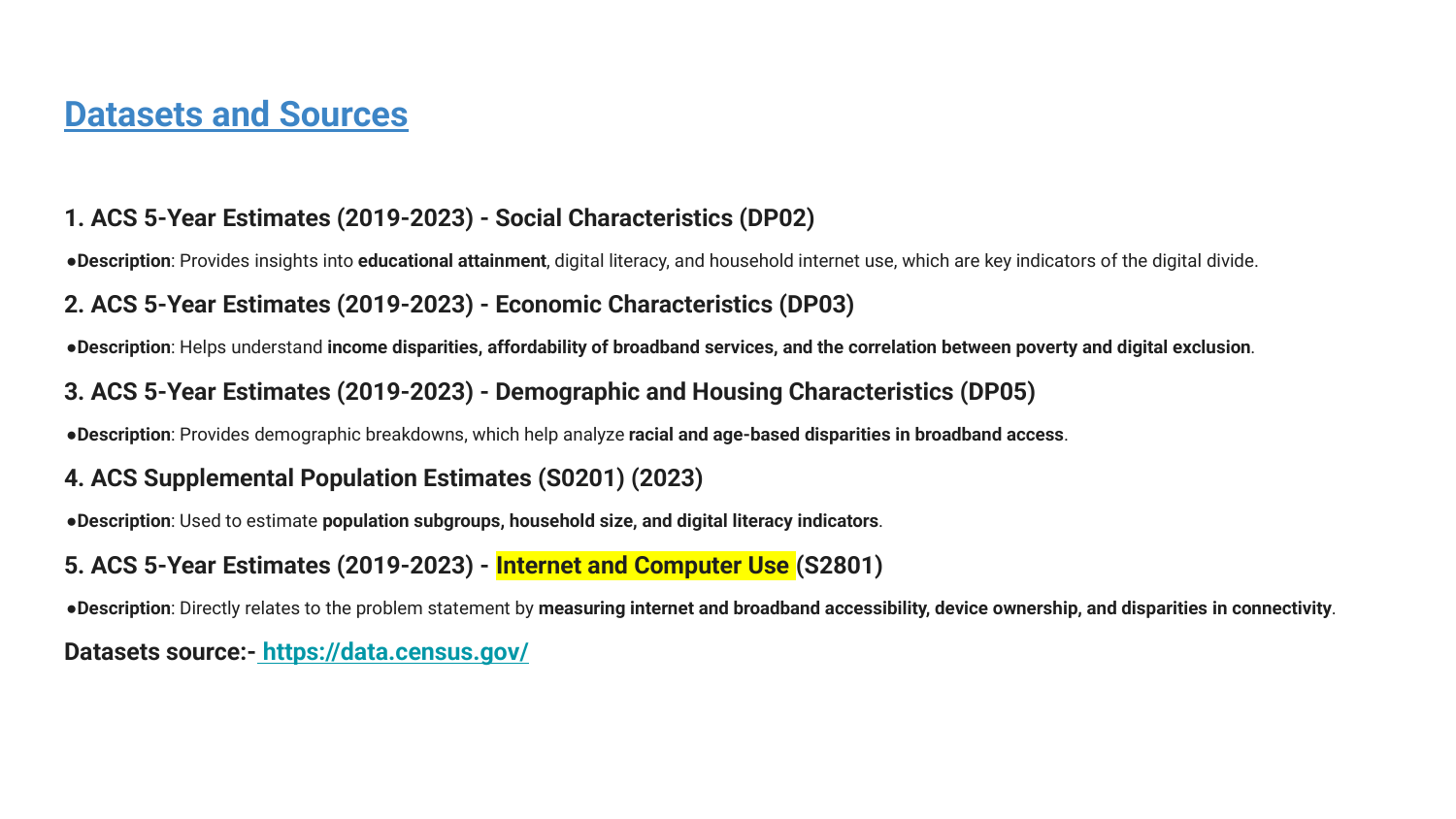

# Datasets and Sources

1️. ACS 5-Year Estimates (2019-2023) - Social Characteristics (DP02)
●Description: Provides insights into educational attainment, digital literacy, and household internet use, which are key indicators of the digital divide.
2. ACS 5-Year Estimates (2019-2023) - Economic Characteristics (DP03)
●Description: Helps understand income disparities, affordability of broadband services, and the correlation between poverty and digital exclusion.
3️. ACS 5-Year Estimates (2019-2023) - Demographic and Housing Characteristics (DP05)
●Description: Provides demographic breakdowns, which help analyze racial and age-based disparities in broadband access.
4️. ACS Supplemental Population Estimates (S0201) (2023)
●Description: Used to estimate population subgroups, household size, and digital literacy indicators.
5️. ACS 5-Year Estimates (2019-2023) - Internet and Computer Use (S2801)
●Description: Directly relates to the problem statement by measuring internet and broadband accessibility, device ownership, and disparities in connectivity.
Datasets source:- https://data.census.gov/